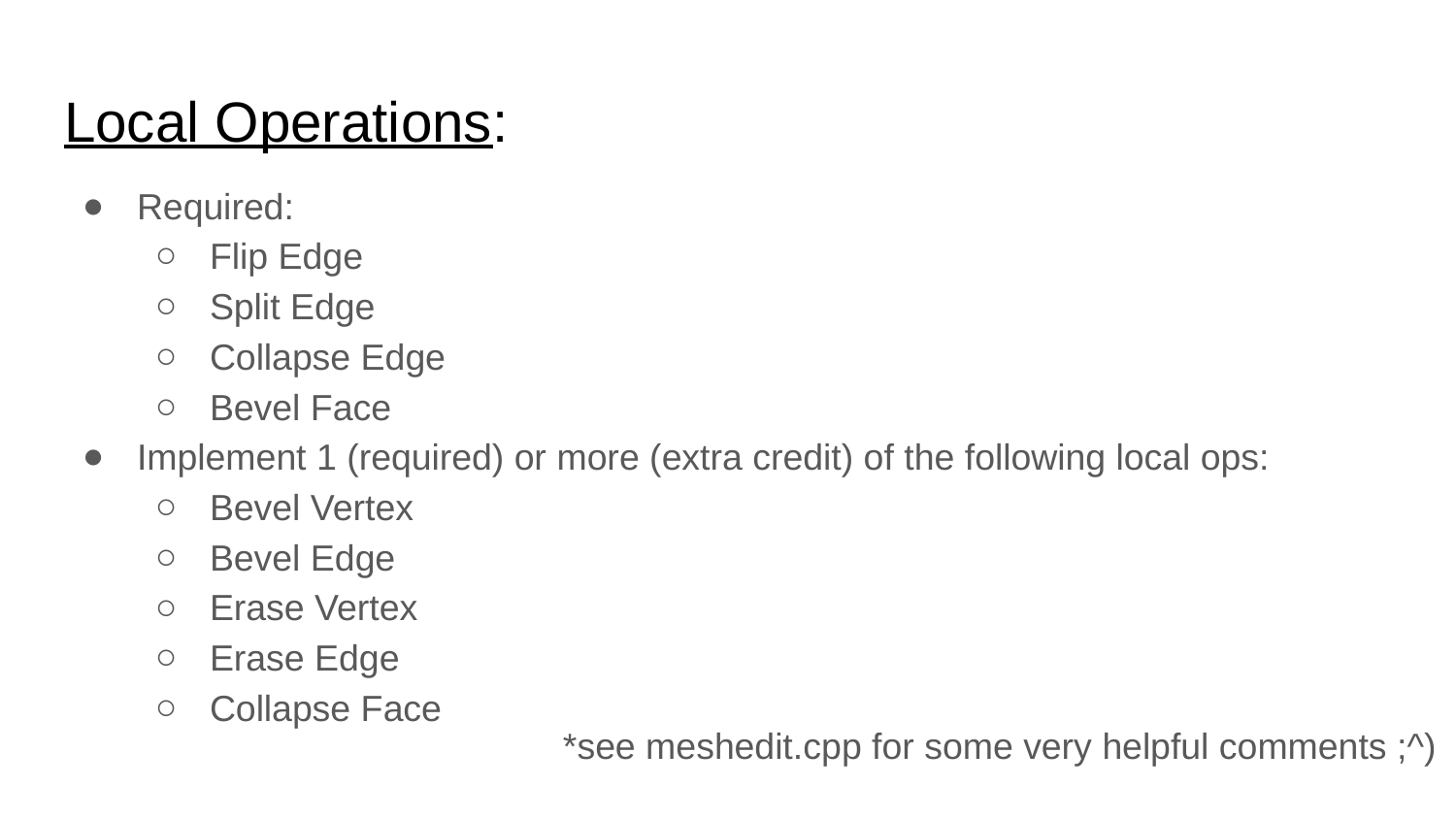

# Local Operations:
Required:
Flip Edge
Split Edge
Collapse Edge
Bevel Face
Implement 1 (required) or more (extra credit) of the following local ops:
Bevel Vertex
Bevel Edge
Erase Vertex
Erase Edge
Collapse Face

*see meshedit.cpp for some very helpful comments ;^)